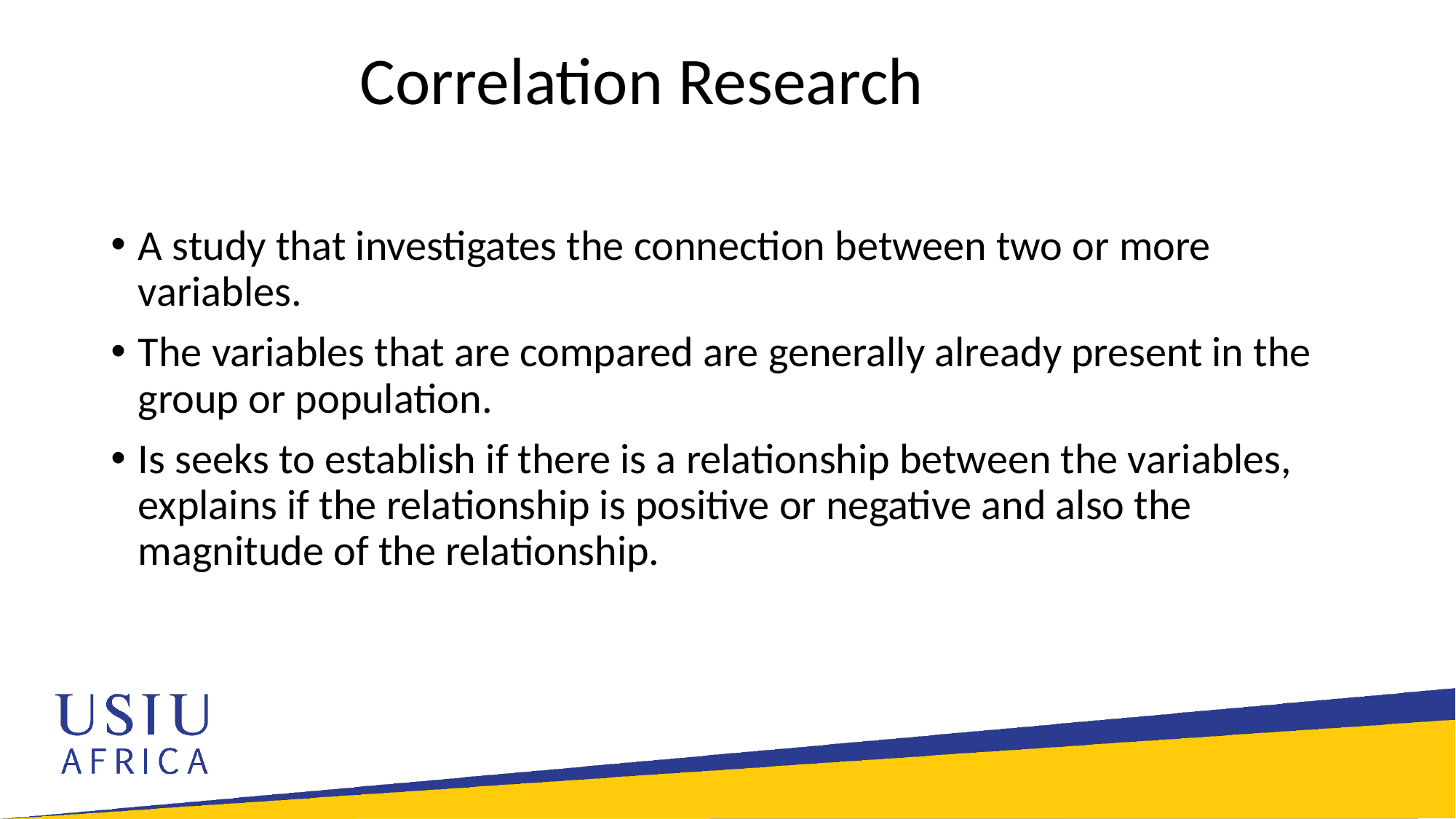

# Correlation Research
A study that investigates the connection between two or more variables.
The variables that are compared are generally already present in the group or population.
Is seeks to establish if there is a relationship between the variables, explains if the relationship is positive or negative and also the magnitude of the relationship.